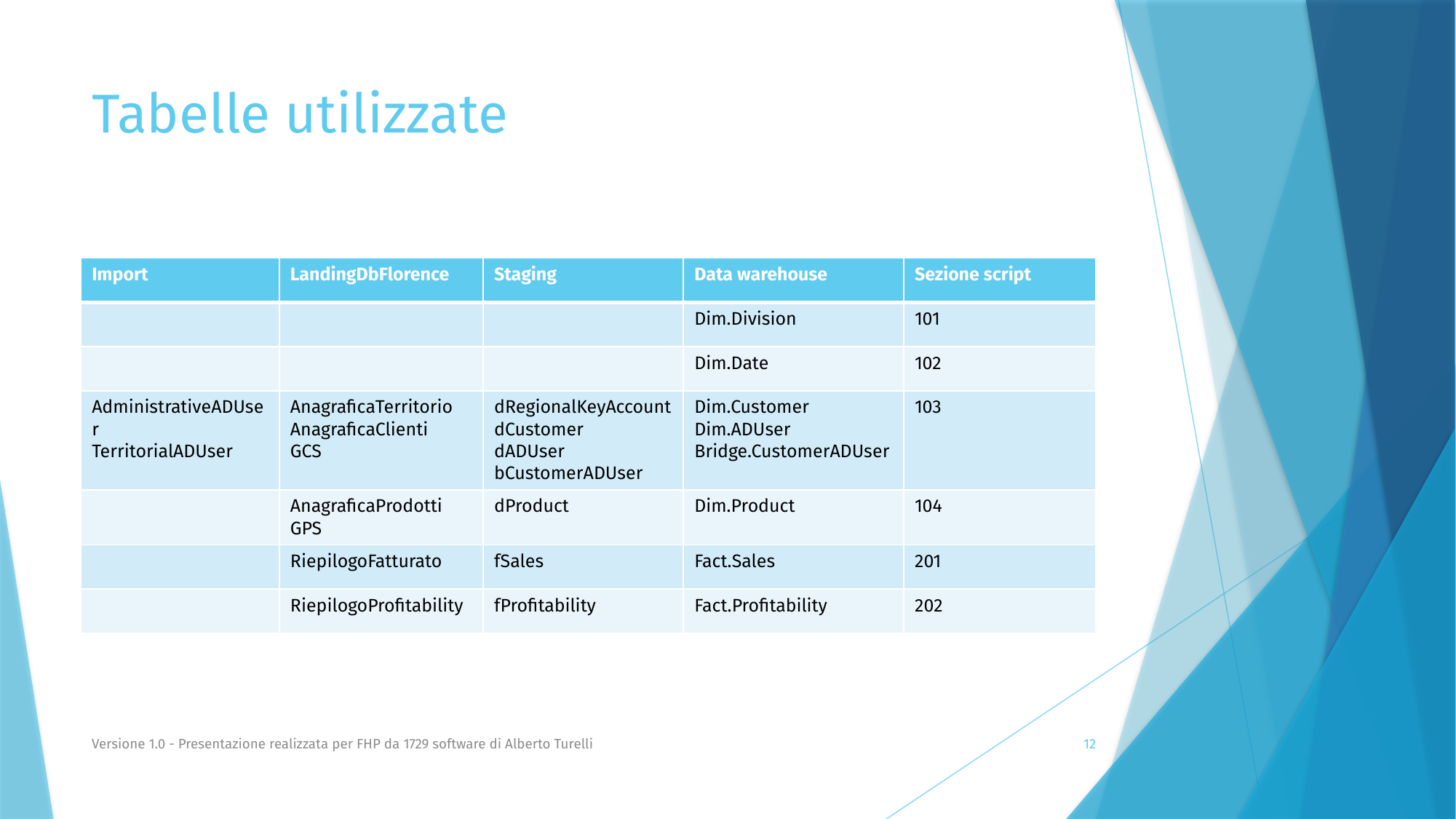

# Tabelle utilizzate
| Import | LandingDbFlorence | Staging | Data warehouse | Sezione script |
| --- | --- | --- | --- | --- |
|  |  |  | Dim.Division | 101 |
|  |  |  | Dim.Date | 102 |
| AdministrativeADUser TerritorialADUser | AnagraficaTerritorio AnagraficaClienti GCS | dRegionalKeyAccount dCustomer dADUser bCustomerADUser | Dim.Customer Dim.ADUser Bridge.CustomerADUser | 103 |
|  | AnagraficaProdotti GPS | dProduct | Dim.Product | 104 |
|  | RiepilogoFatturato | fSales | Fact.Sales | 201 |
|  | RiepilogoProfitability | fProfitability | Fact.Profitability | 202 |
Versione 1.0 - Presentazione realizzata per FHP da 1729 software di Alberto Turelli
12